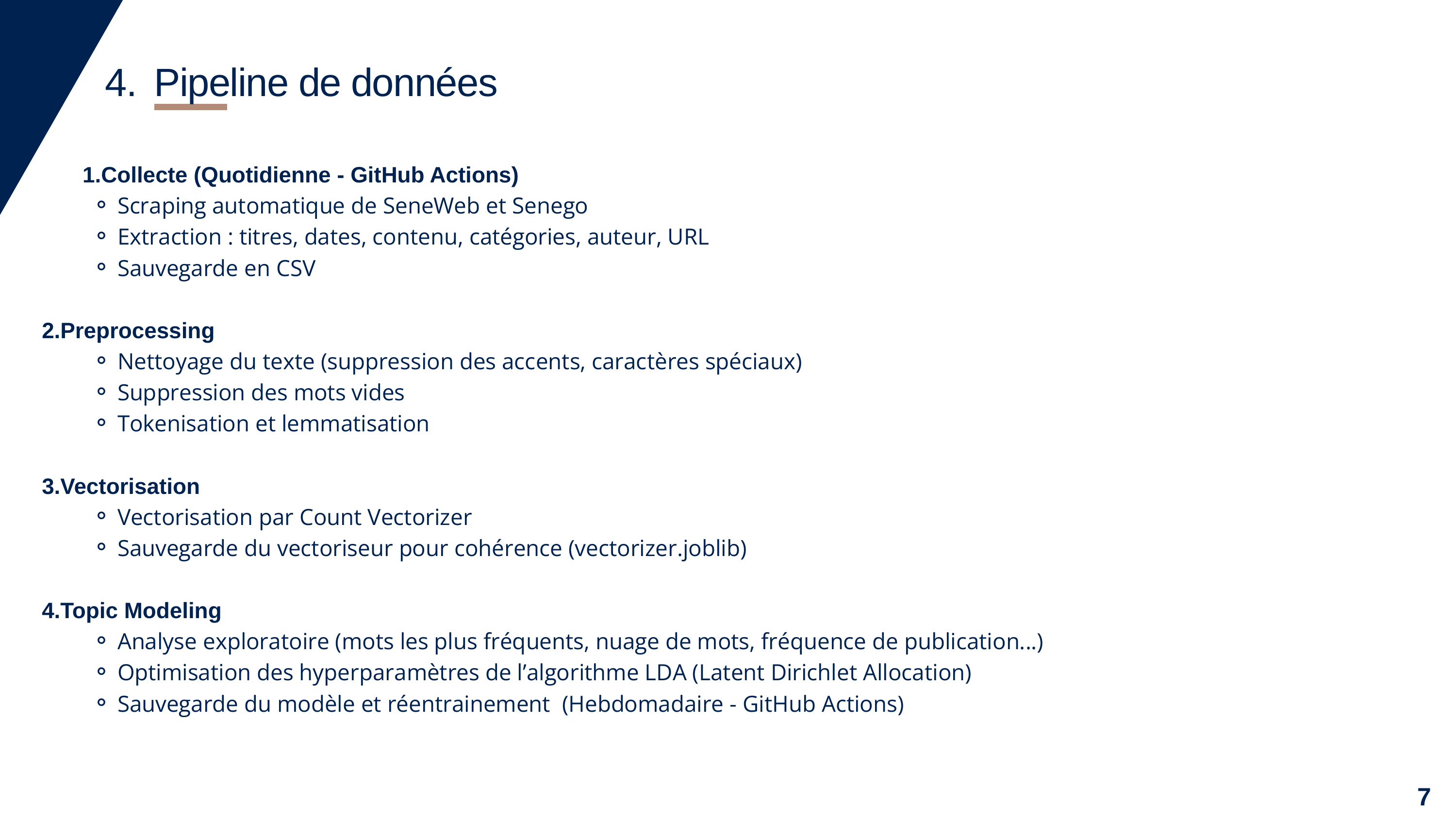

4.
Pipeline de données

       1.Collecte (Quotidienne - GitHub Actions)
Scraping automatique de SeneWeb et Senego
Extraction : titres, dates, contenu, catégories, auteur, URL
Sauvegarde en CSV

2.Preprocessing
Nettoyage du texte (suppression des accents, caractères spéciaux)
Suppression des mots vides
Tokenisation et lemmatisation

3.Vectorisation
Vectorisation par Count Vectorizer
Sauvegarde du vectoriseur pour cohérence (vectorizer.joblib)

4.Topic Modeling
Analyse exploratoire (mots les plus fréquents, nuage de mots, fréquence de publication...)
Optimisation des hyperparamètres de l’algorithme LDA (Latent Dirichlet Allocation)
Sauvegarde du modèle et réentrainement  (Hebdomadaire - GitHub Actions)

7